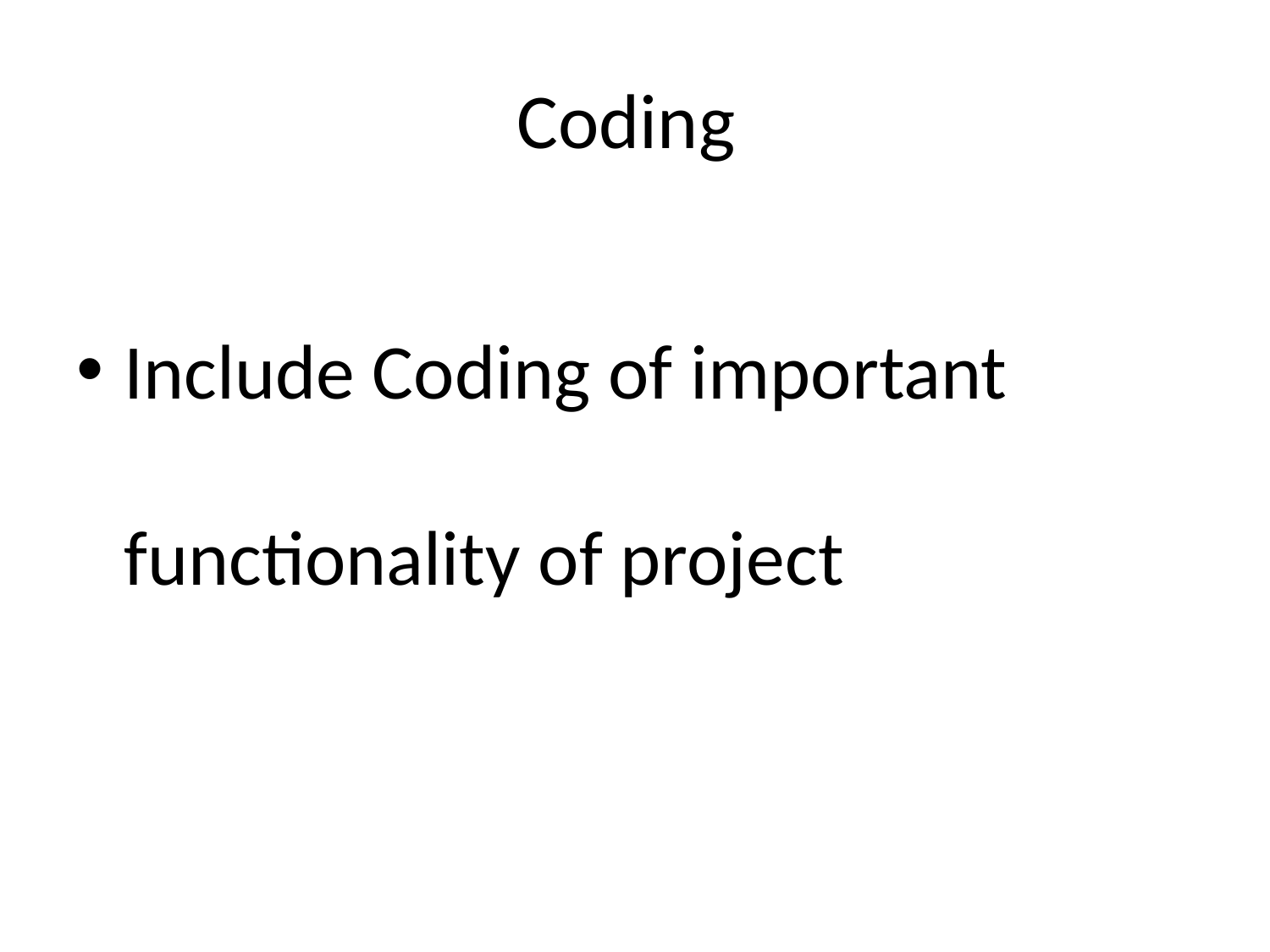

# Coding
Include Coding of important functionality of project